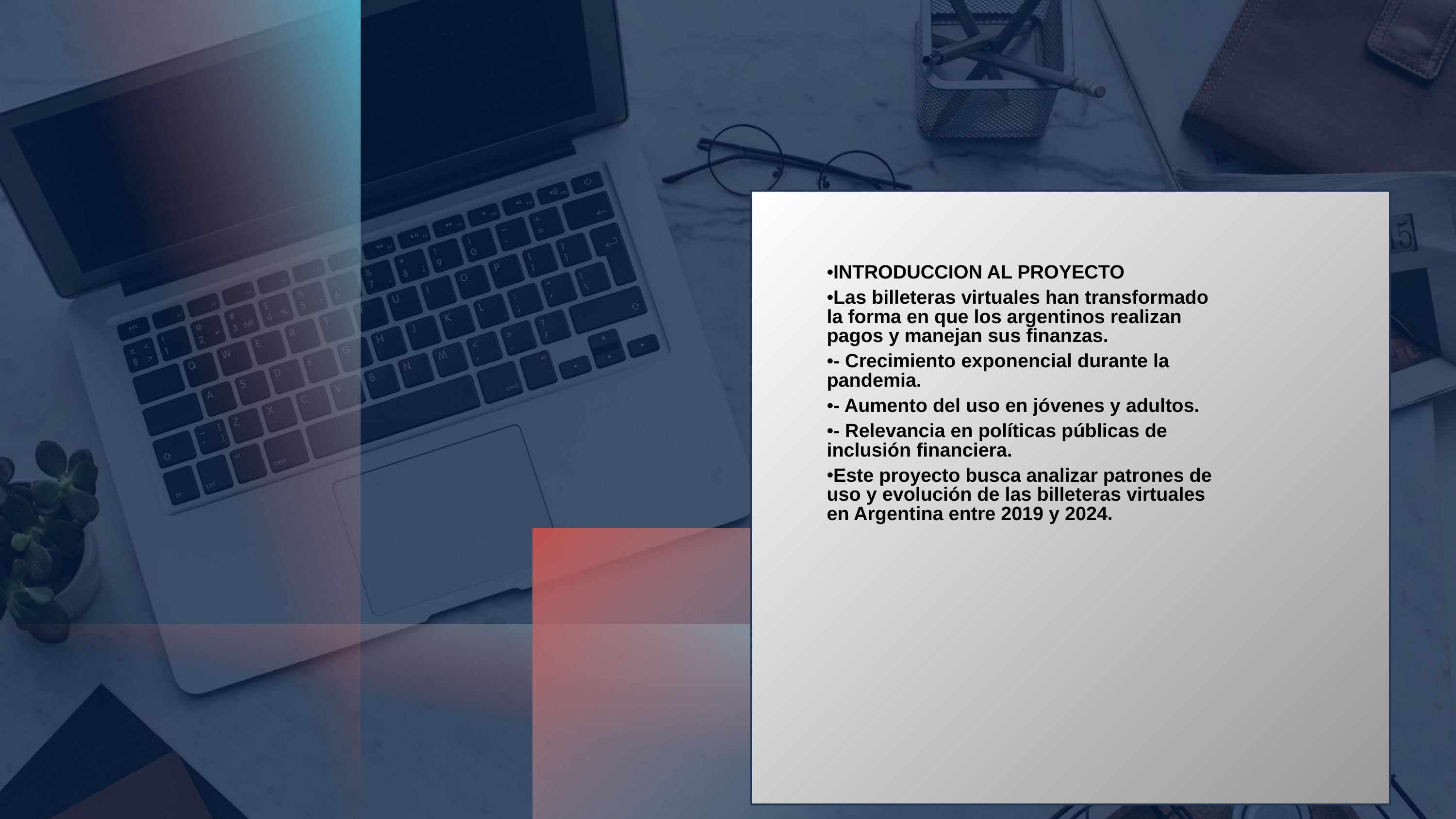

INTRODUCCION AL PROYECTO
Las billeteras virtuales han transformado la forma en que los argentinos realizan pagos y manejan sus finanzas.
- Crecimiento exponencial durante la pandemia.
- Aumento del uso en jóvenes y adultos.
- Relevancia en políticas públicas de inclusión financiera.
Este proyecto busca analizar patrones de uso y evolución de las billeteras virtuales en Argentina entre 2019 y 2024.